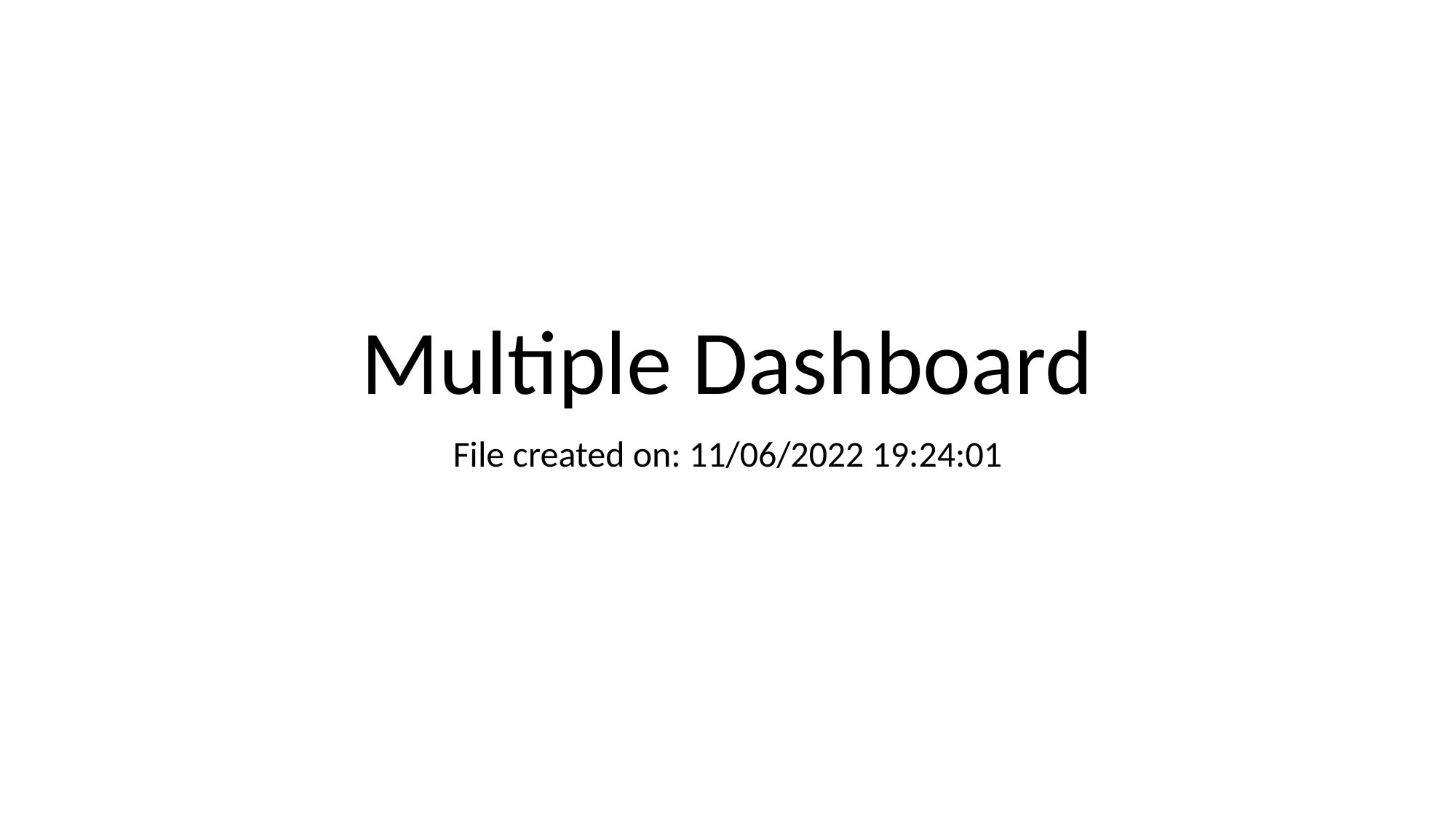

# Multiple Dashboard
File created on: 11/06/2022 19:24:01